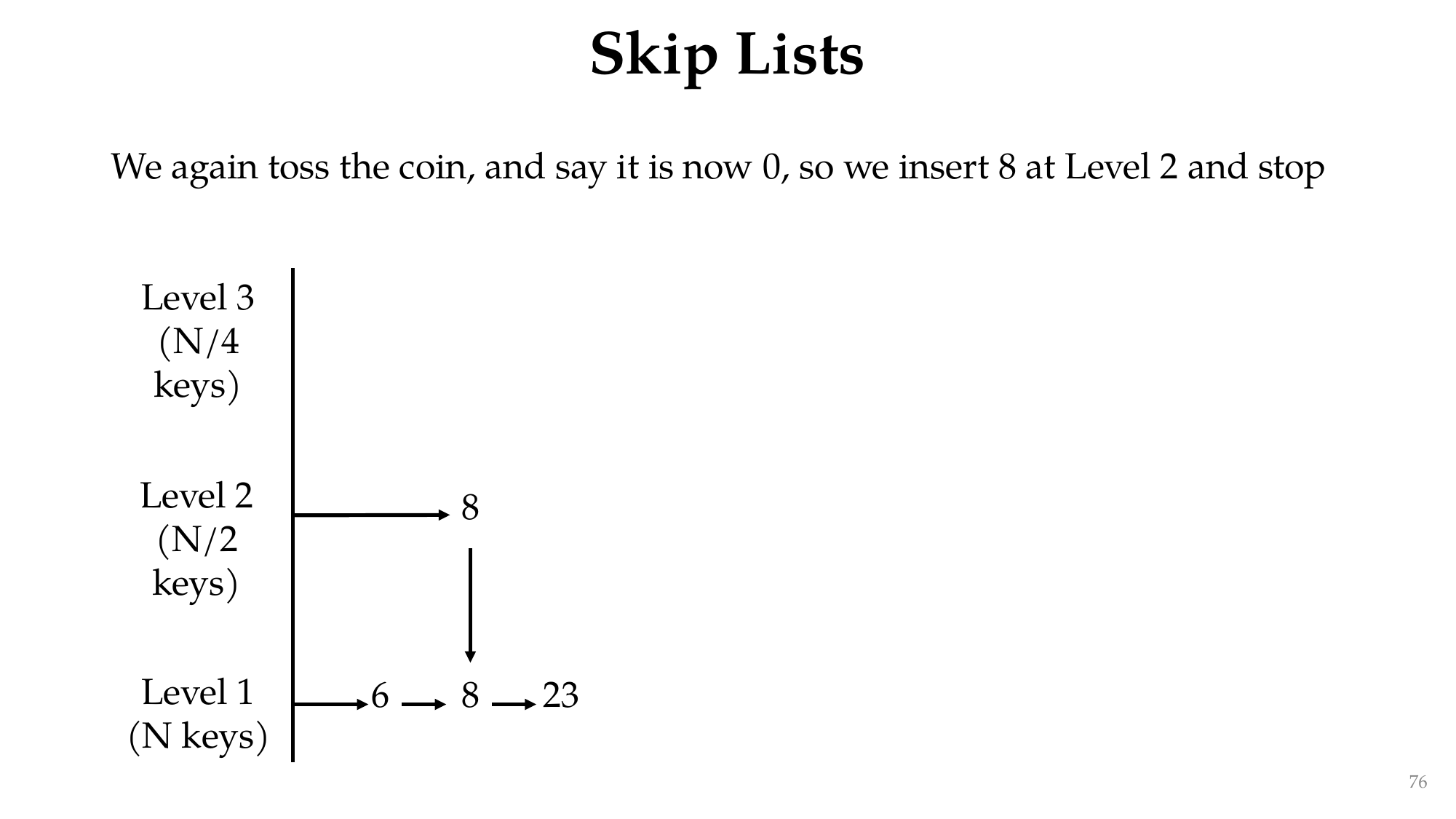

# Skip Lists
We again toss the coin, and say it is now 0, so we insert 8 at Level 2 and stop
Level 3
(N/4 keys)
Level 2
(N/2 keys)
|  | 8 |  |  |  |  |  |  |  |  |  |  |
| --- | --- | --- | --- | --- | --- | --- | --- | --- | --- | --- | --- |
Level 1
(N keys)
| 6 | 8 | 23 |  |  |  |  |  |  |  |  |  |
| --- | --- | --- | --- | --- | --- | --- | --- | --- | --- | --- | --- |
76